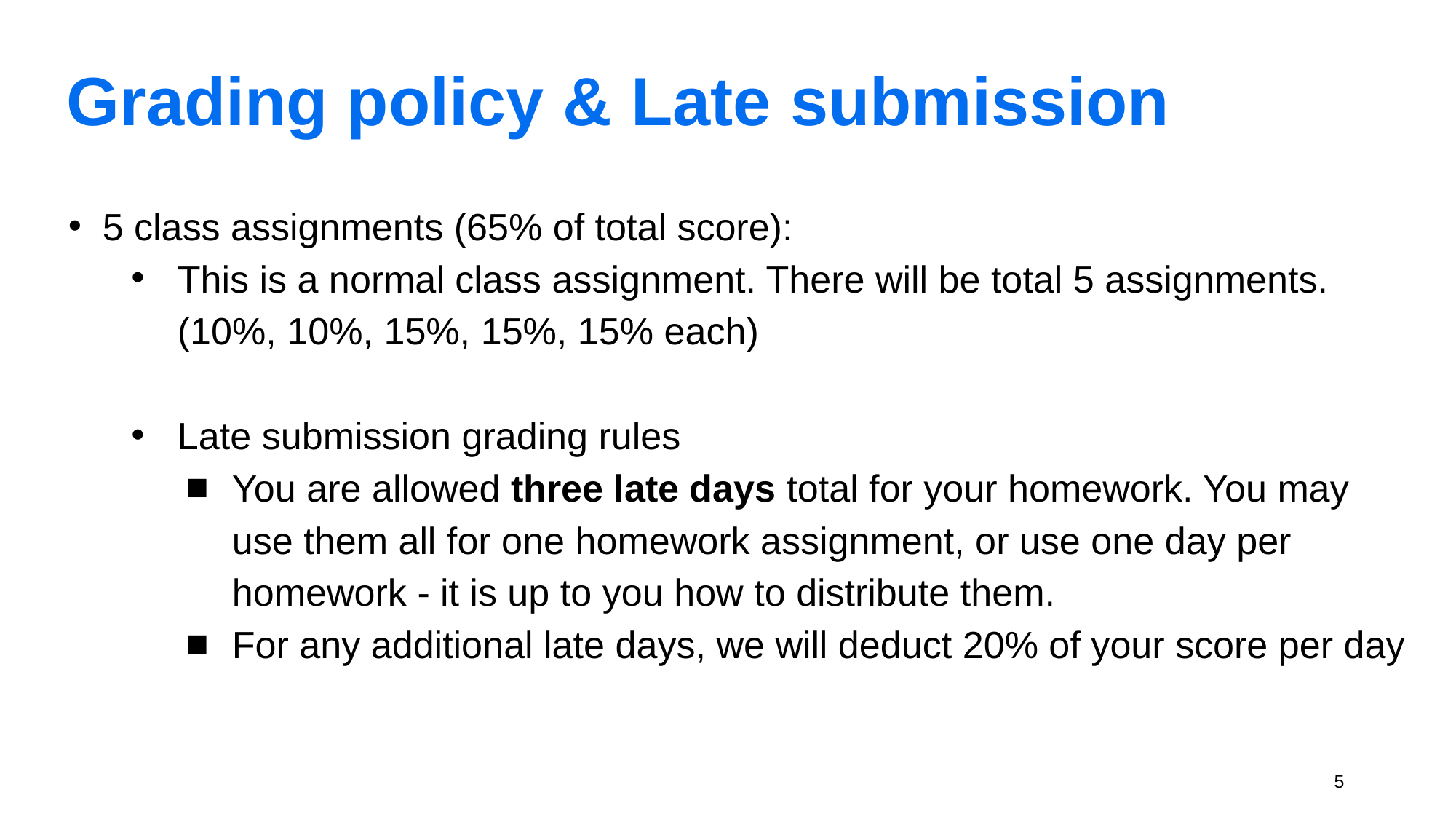

Grading policy & Late submission
5 class assignments (65% of total score):
This is a normal class assignment. There will be total 5 assignments. (10%, 10%, 15%, 15%, 15% each)

Late submission grading rules
You are allowed three late days total for your homework. You may use them all for one homework assignment, or use one day per homework - it is up to you how to distribute them.
For any additional late days, we will deduct 20% of your score per day
5